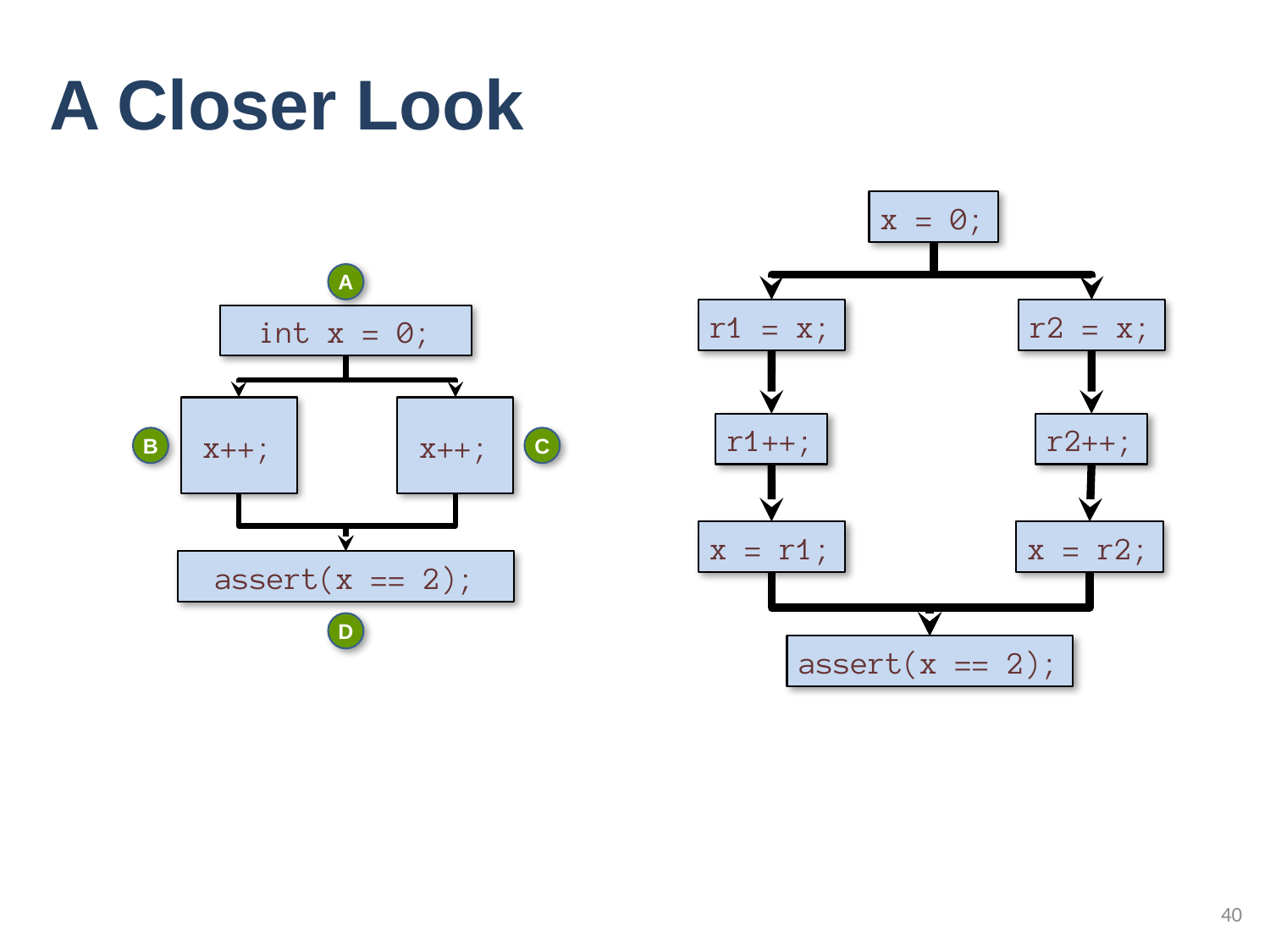

# A Closer Look
x = 0;
A
r1 = x;
r2 = x;
int x = 0;
x++;
x++;
r1++;
r2++;
B
C
x = r1;
x = r2;
assert(x == 2);
D
assert(x == 2);
40